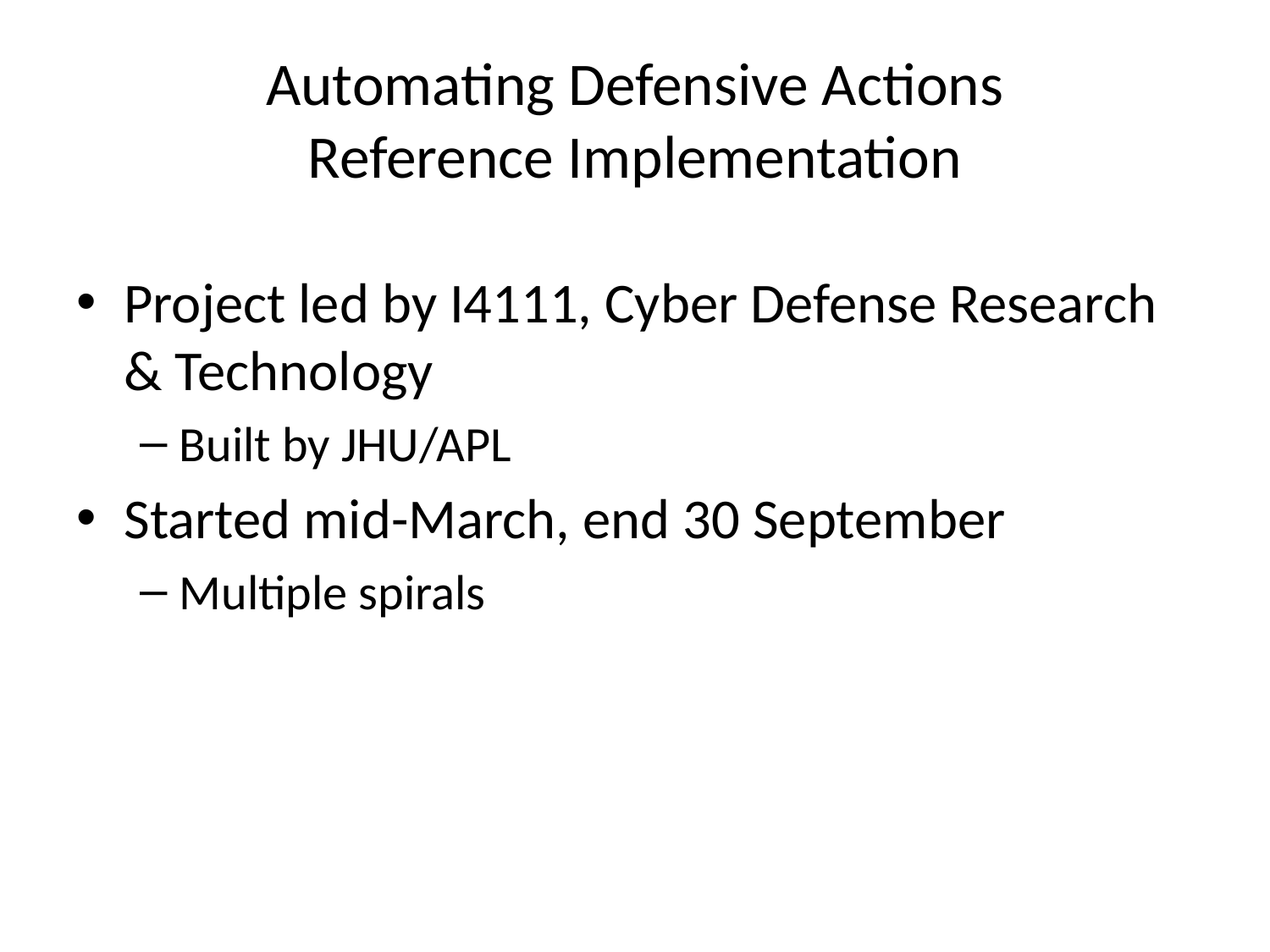

# Automating Defensive Actions Reference Implementation
Project led by I4111, Cyber Defense Research & Technology
Built by JHU/APL
Started mid-March, end 30 September
Multiple spirals